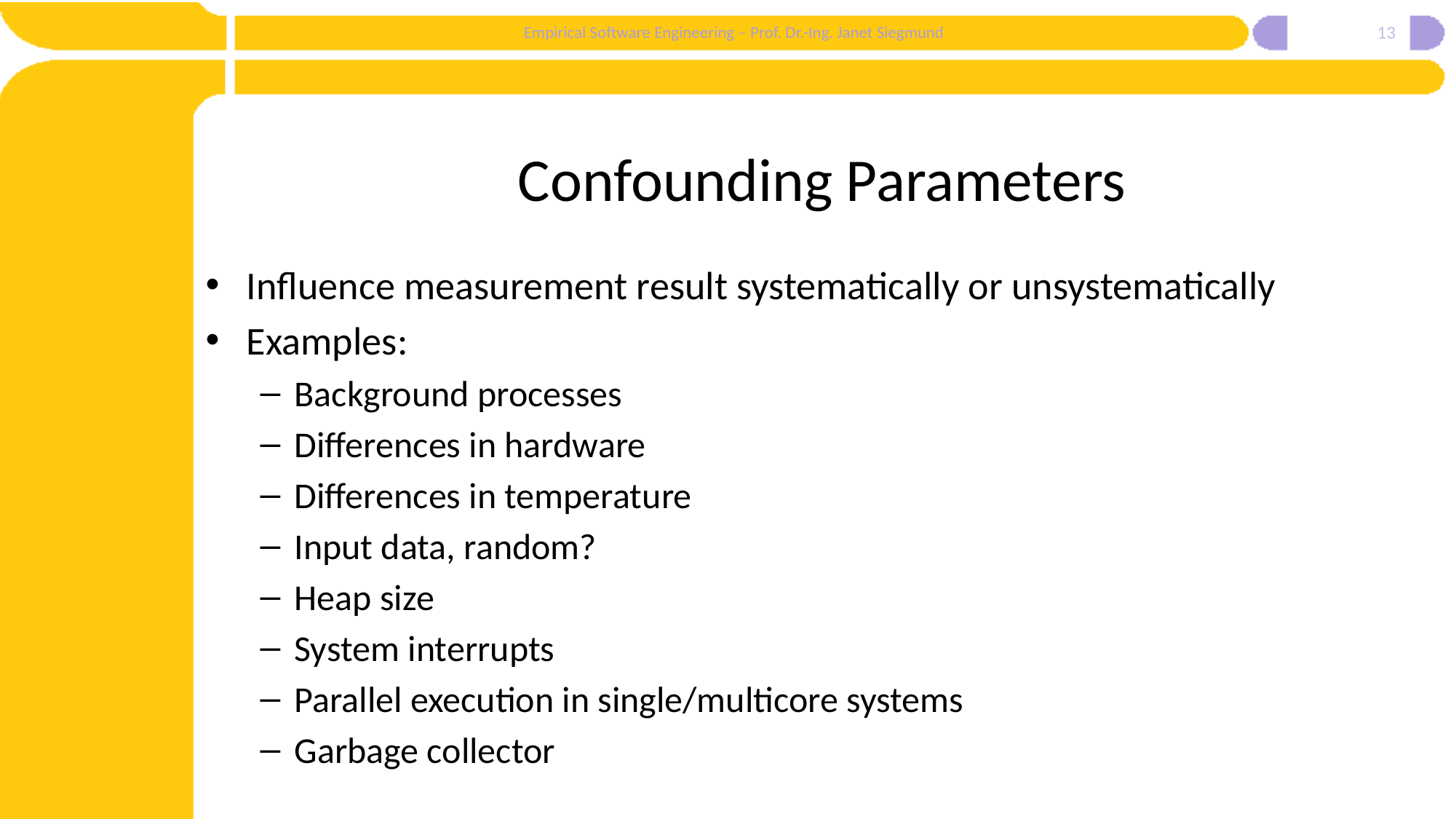

13
# Confounding Parameters
Influence measurement result systematically or unsystematically
Examples:
Background processes
Differences in hardware
Differences in temperature
Input data, random?
Heap size
System interrupts
Parallel execution in single/multicore systems
Garbage collector